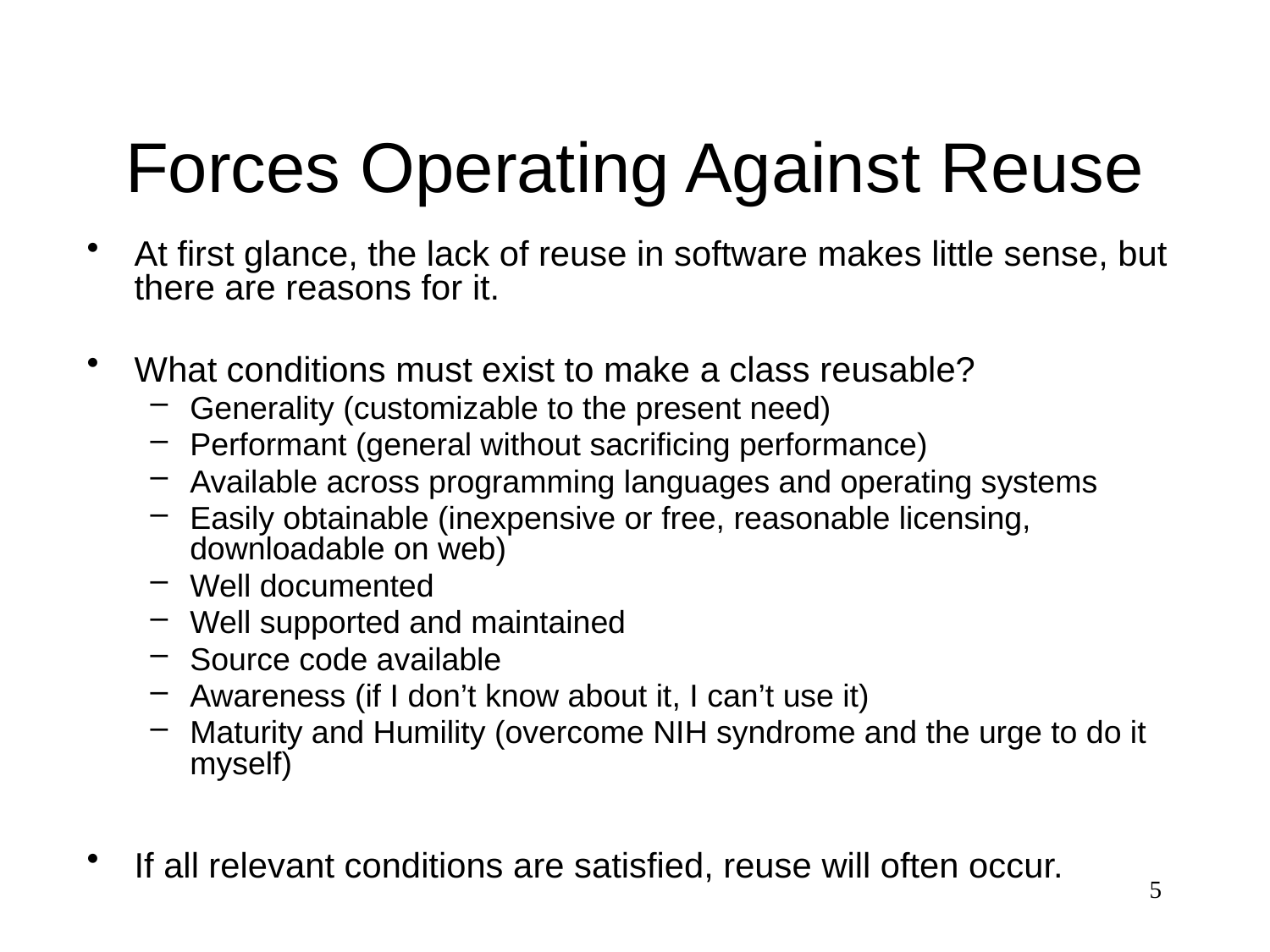

# Forces Operating Against Reuse
At first glance, the lack of reuse in software makes little sense, but there are reasons for it.

What conditions must exist to make a class reusable?
Generality (customizable to the present need)
Performant (general without sacrificing performance)
Available across programming languages and operating systems
Easily obtainable (inexpensive or free, reasonable licensing, downloadable on web)
Well documented
Well supported and maintained
Source code available
Awareness (if I don’t know about it, I can’t use it)
Maturity and Humility (overcome NIH syndrome and the urge to do it myself)

If all relevant conditions are satisfied, reuse will often occur.
5